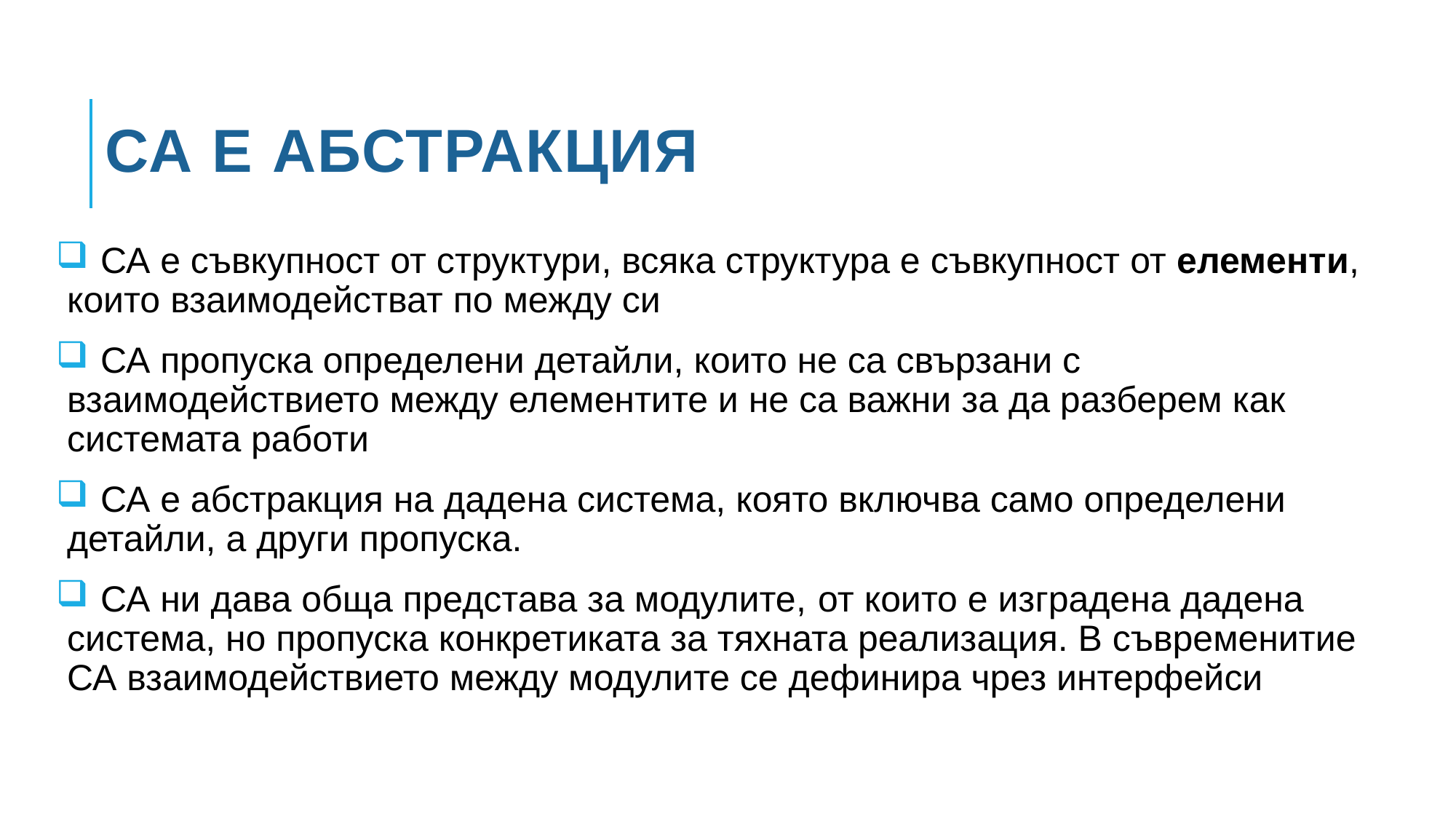

# СА е абстракция
 СА е съвкупност от структури, всяка структура е съвкупност от елементи, които взаимодействат по между си
 СА пропуска определени детайли, които не са свързани с взаимодействието между елементите и не са важни за да разберем как системата работи
 СА е абстракция на дадена система, която включва само определени детайли, а други пропуска.
 СА ни дава обща представа за модулите, от които е изградена дадена система, но пропуска конкретиката за тяхната реализация. В съвременитие СА взаимодействието между модулите се дефинира чрез интерфейси